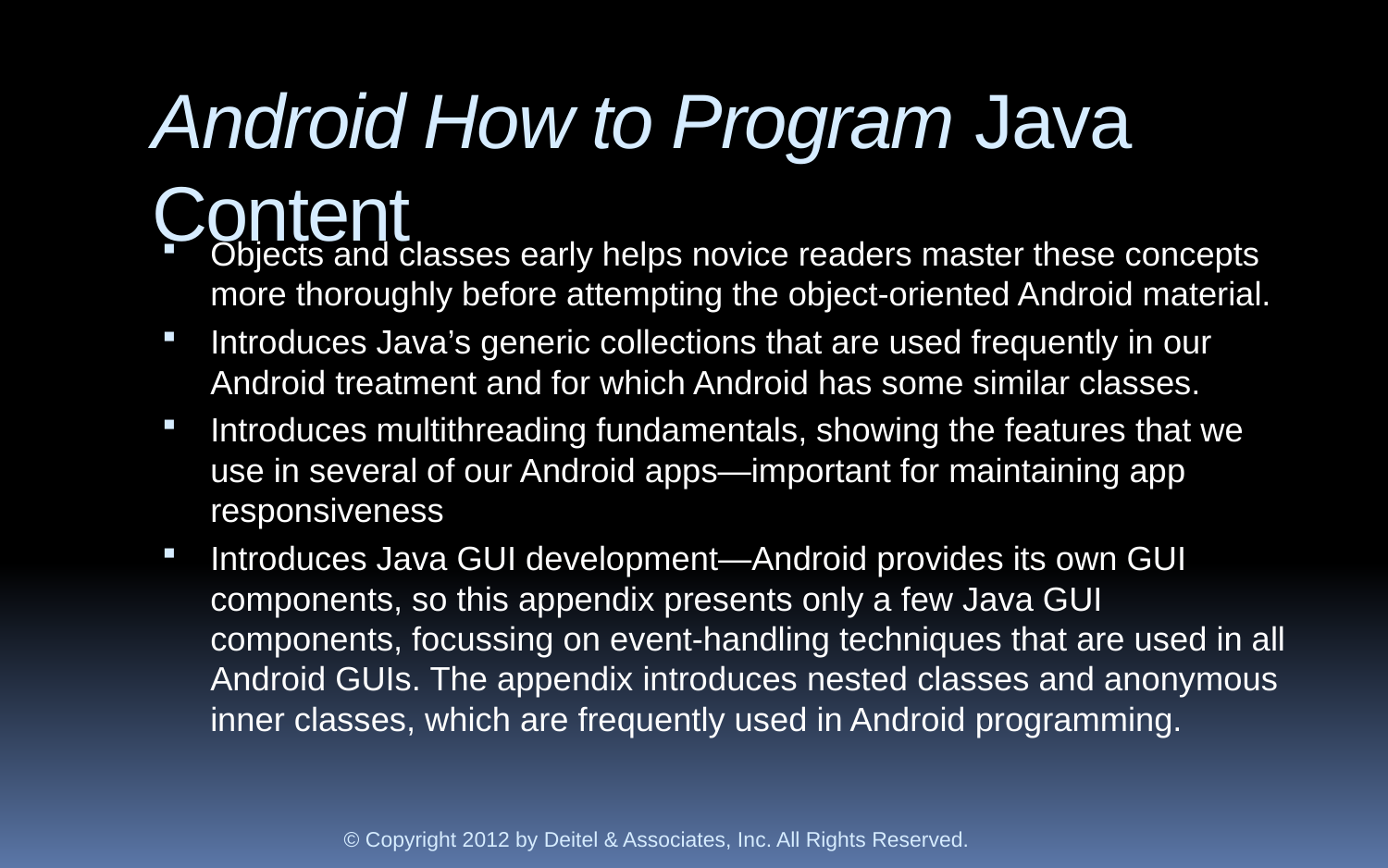

# Android How to Program Java Content
Objects and classes early helps novice readers master these concepts more thoroughly before attempting the object-oriented Android material.
Introduces Java’s generic collections that are used frequently in our Android treatment and for which Android has some similar classes.
Introduces multithreading fundamentals, showing the features that we use in several of our Android apps—important for maintaining app responsiveness
Introduces Java GUI development—Android provides its own GUI components, so this appendix presents only a few Java GUI components, focussing on event-handling techniques that are used in all Android GUIs. The appendix introduces nested classes and anonymous inner classes, which are frequently used in Android programming.

© Copyright 2012 by Deitel & Associates, Inc. All Rights Reserved.